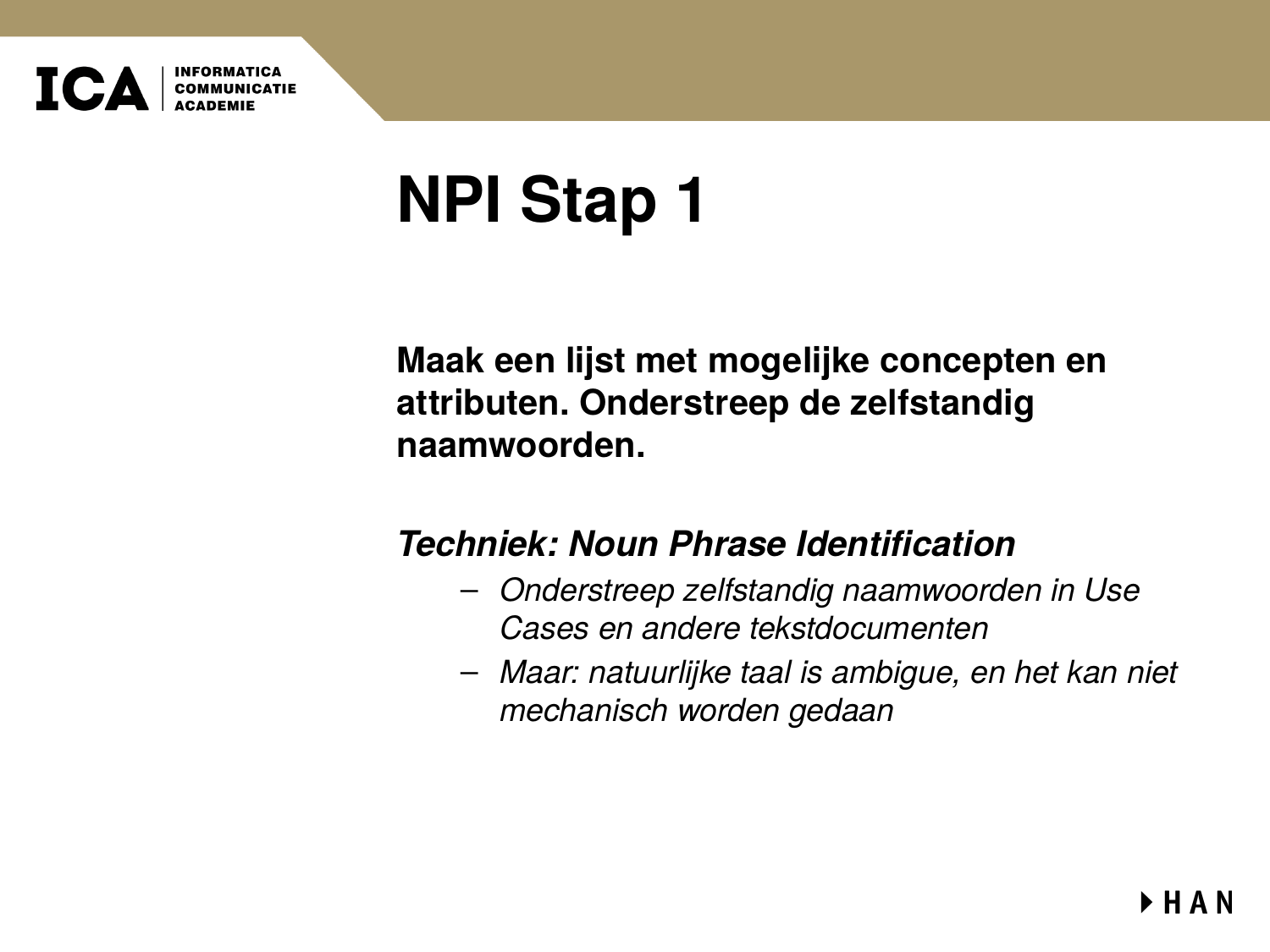

# NPI Stap 1

Maak een lijst met mogelijke concepten en attributen. Onderstreep de zelfstandig naamwoorden.

Techniek: Noun Phrase Identification
Onderstreep zelfstandig naamwoorden in Use Cases en andere tekstdocumenten
Maar: natuurlijke taal is ambigue, en het kan niet mechanisch worden gedaan